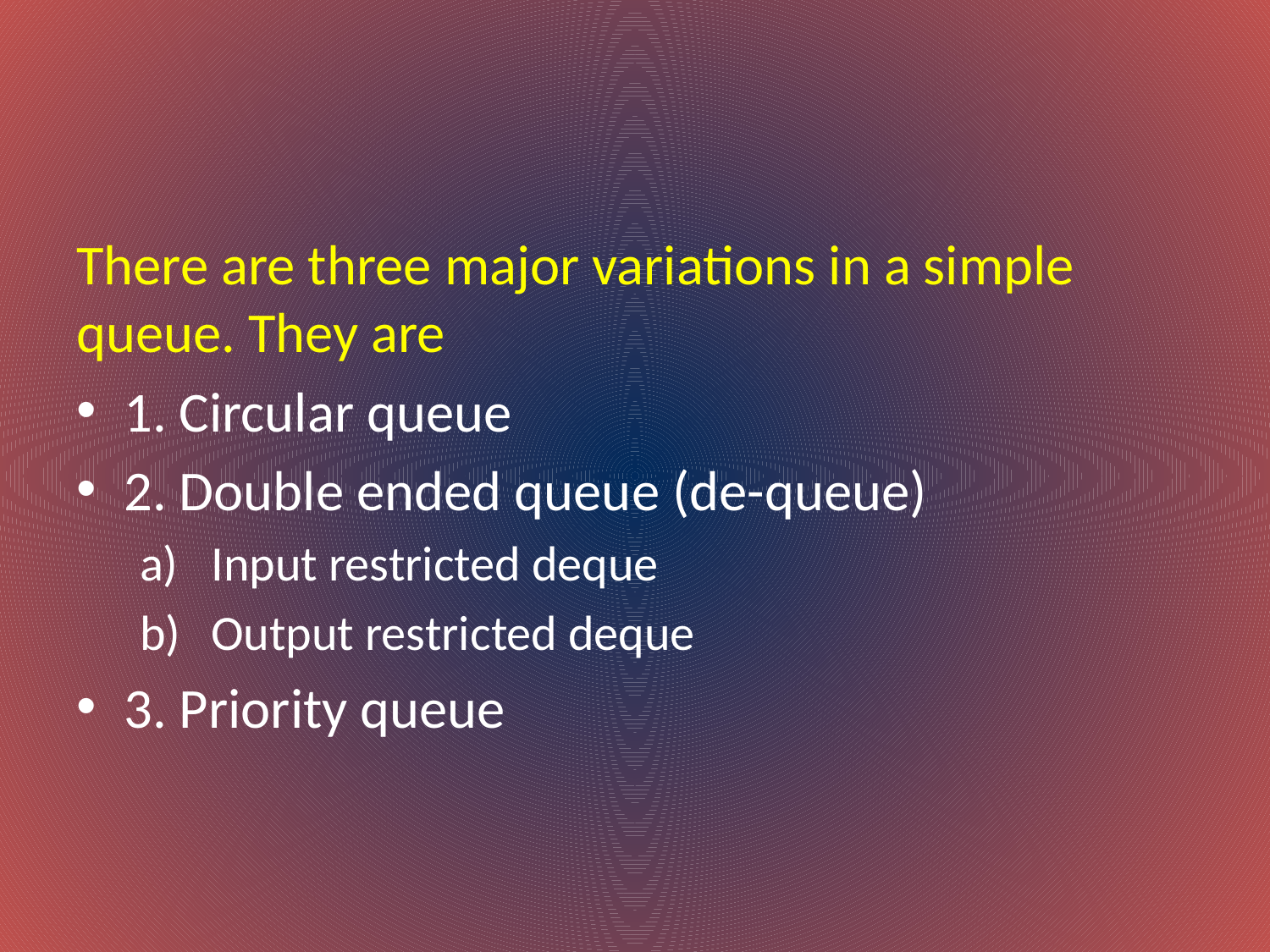

#
There are three major variations in a simple queue. They are
1. Circular queue
2. Double ended queue (de-queue)
Input restricted deque
Output restricted deque
3. Priority queue